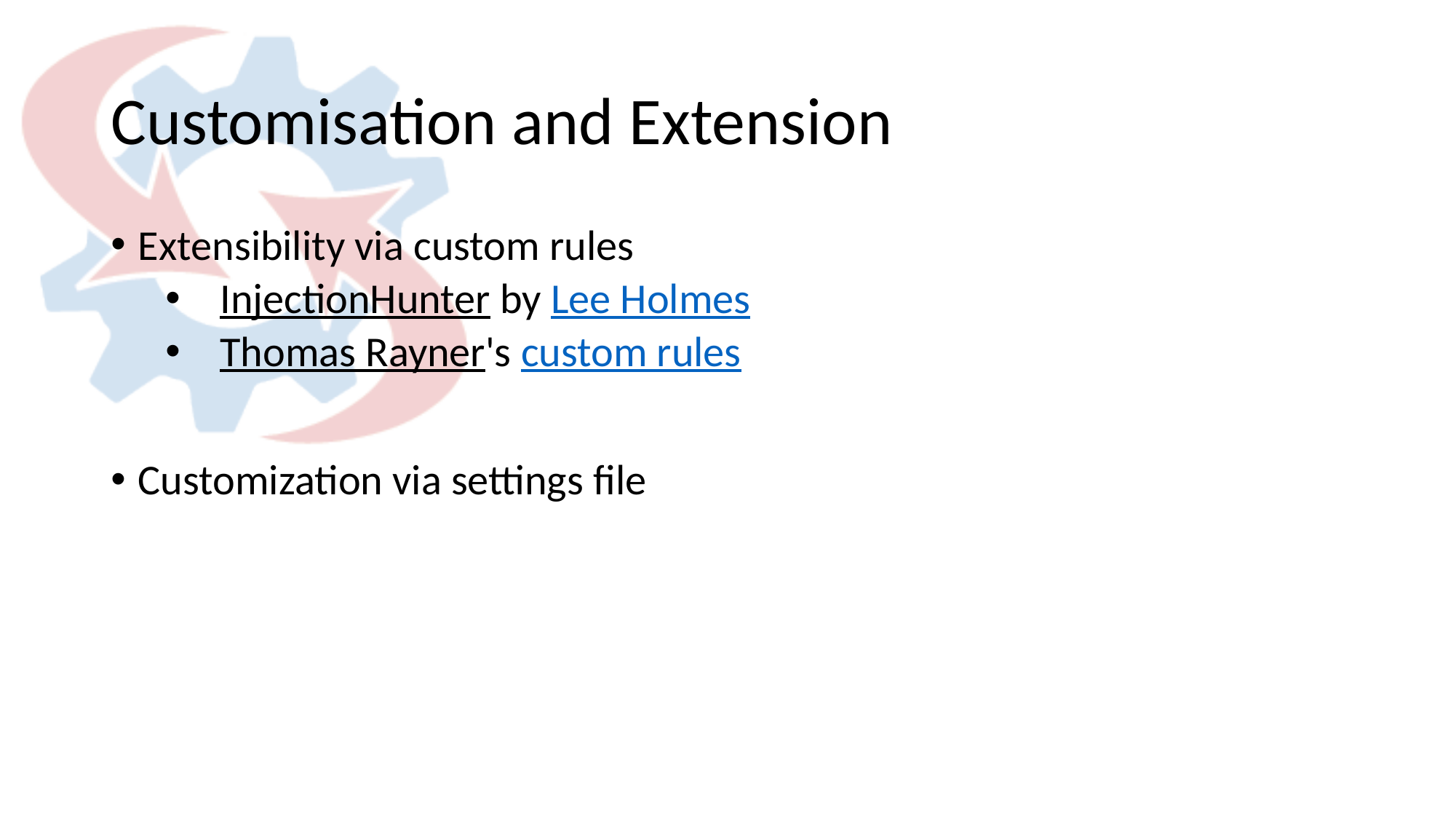

# Customisation and Extension
Extensibility via custom rules
InjectionHunter by Lee Holmes
Thomas Rayner's custom rules

Customization via settings file